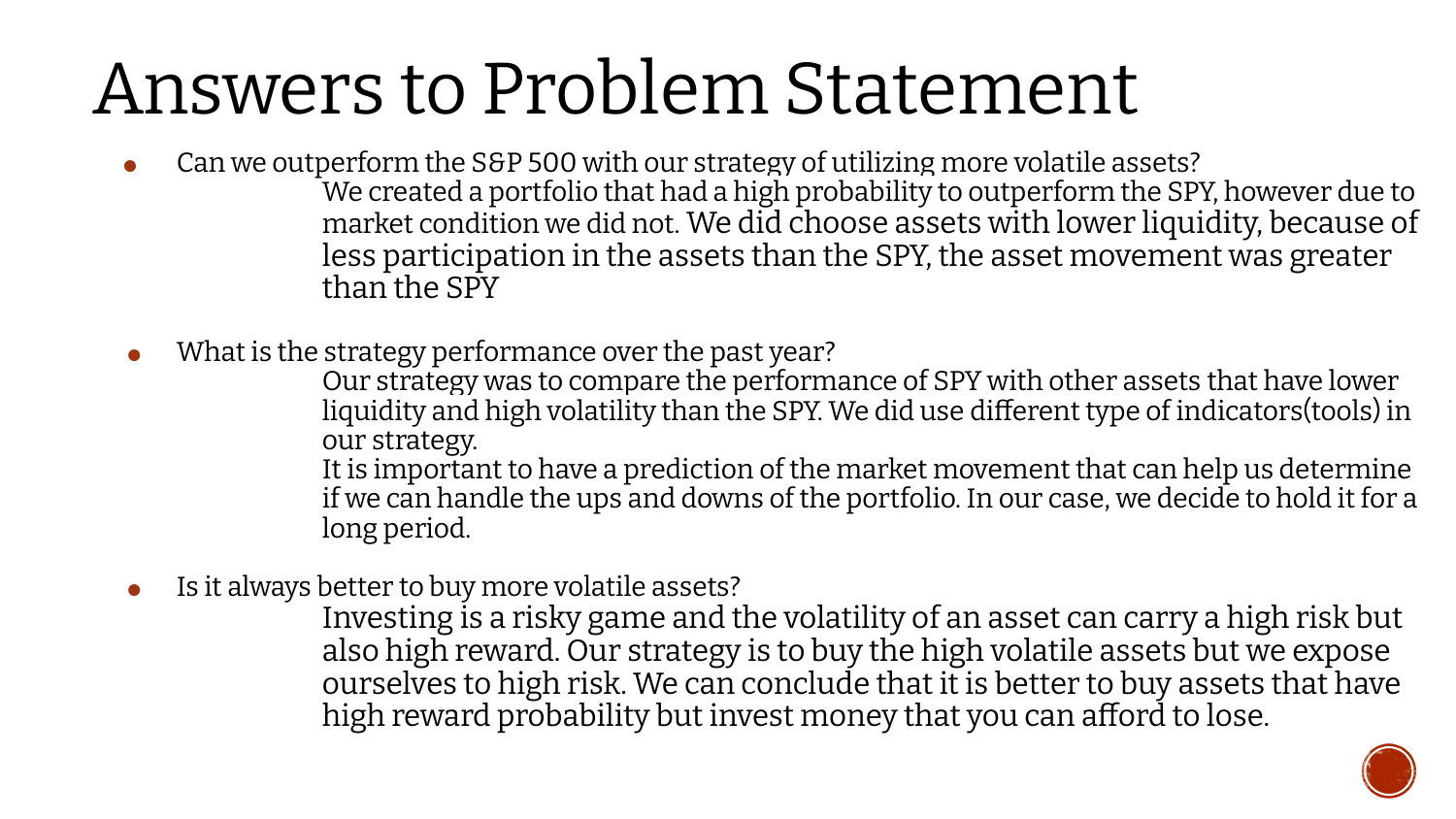

# Answers to Problem Statement
Can we outperform the S&P 500 with our strategy of utilizing more volatile assets?
We created a portfolio that had a high probability to outperform the SPY, however due to market condition we did not. We did choose assets with lower liquidity, because of less participation in the assets than the SPY, the asset movement was greater than the SPY

What is the strategy performance over the past year?
Our strategy was to compare the performance of SPY with other assets that have lower liquidity and high volatility than the SPY. We did use different type of indicators(tools) in our strategy.
It is important to have a prediction of the market movement that can help us determine if we can handle the ups and downs of the portfolio. In our case, we decide to hold it for a long period.

Is it always better to buy more volatile assets?
Investing is a risky game and the volatility of an asset can carry a high risk but also high reward. Our strategy is to buy the high volatile assets but we expose ourselves to high risk. We can conclude that it is better to buy assets that have high reward probability but invest money that you can afford to lose.